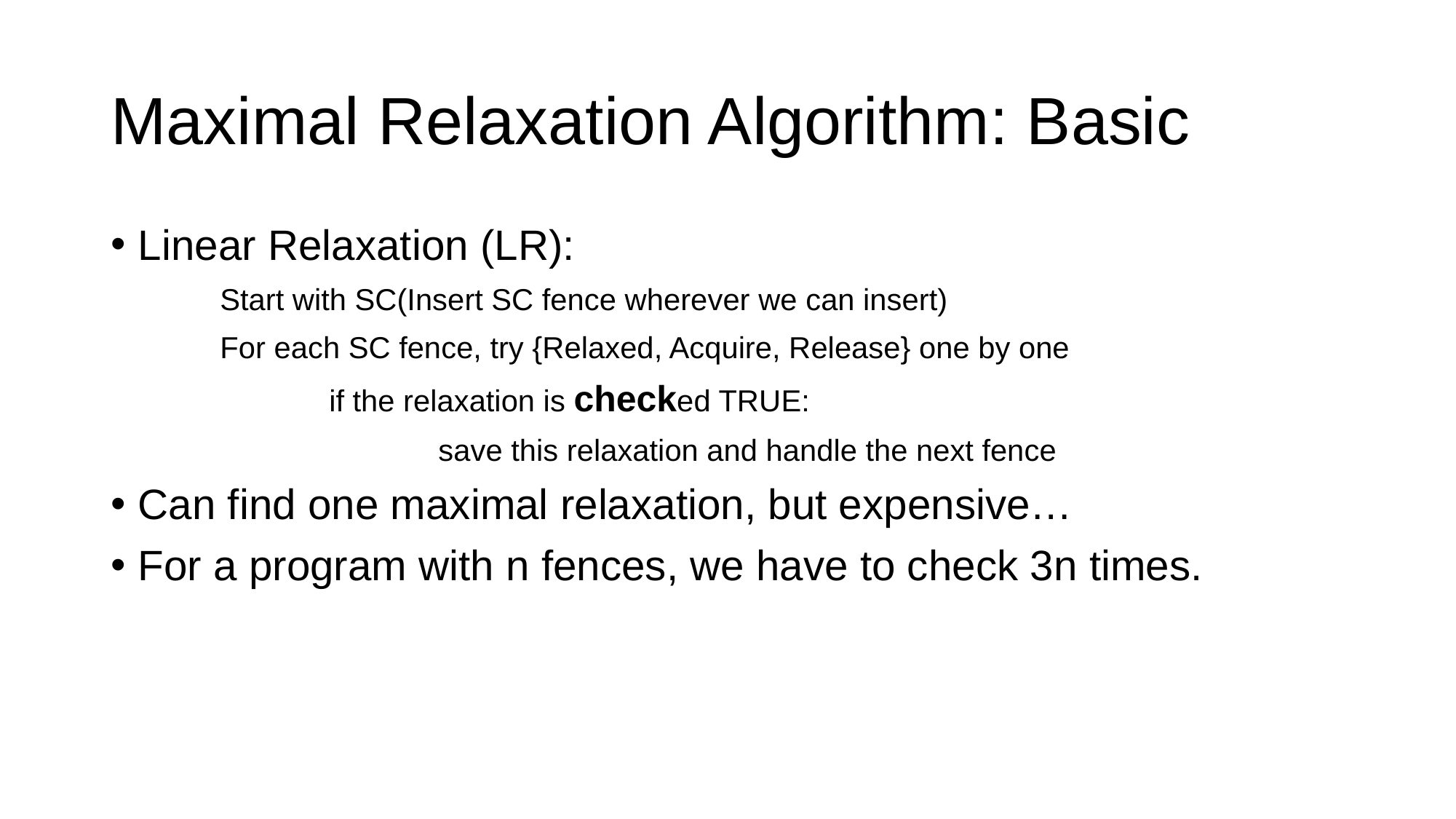

# Maximal Relaxation Algorithm: Basic
Linear Relaxation (LR):
	Start with SC(Insert SC fence wherever we can insert)
	For each SC fence, try {Relaxed, Acquire, Release} one by one
		if the relaxation is checked TRUE:
			save this relaxation and handle the next fence
Can find one maximal relaxation, but expensive…
For a program with n fences, we have to check 3n times.